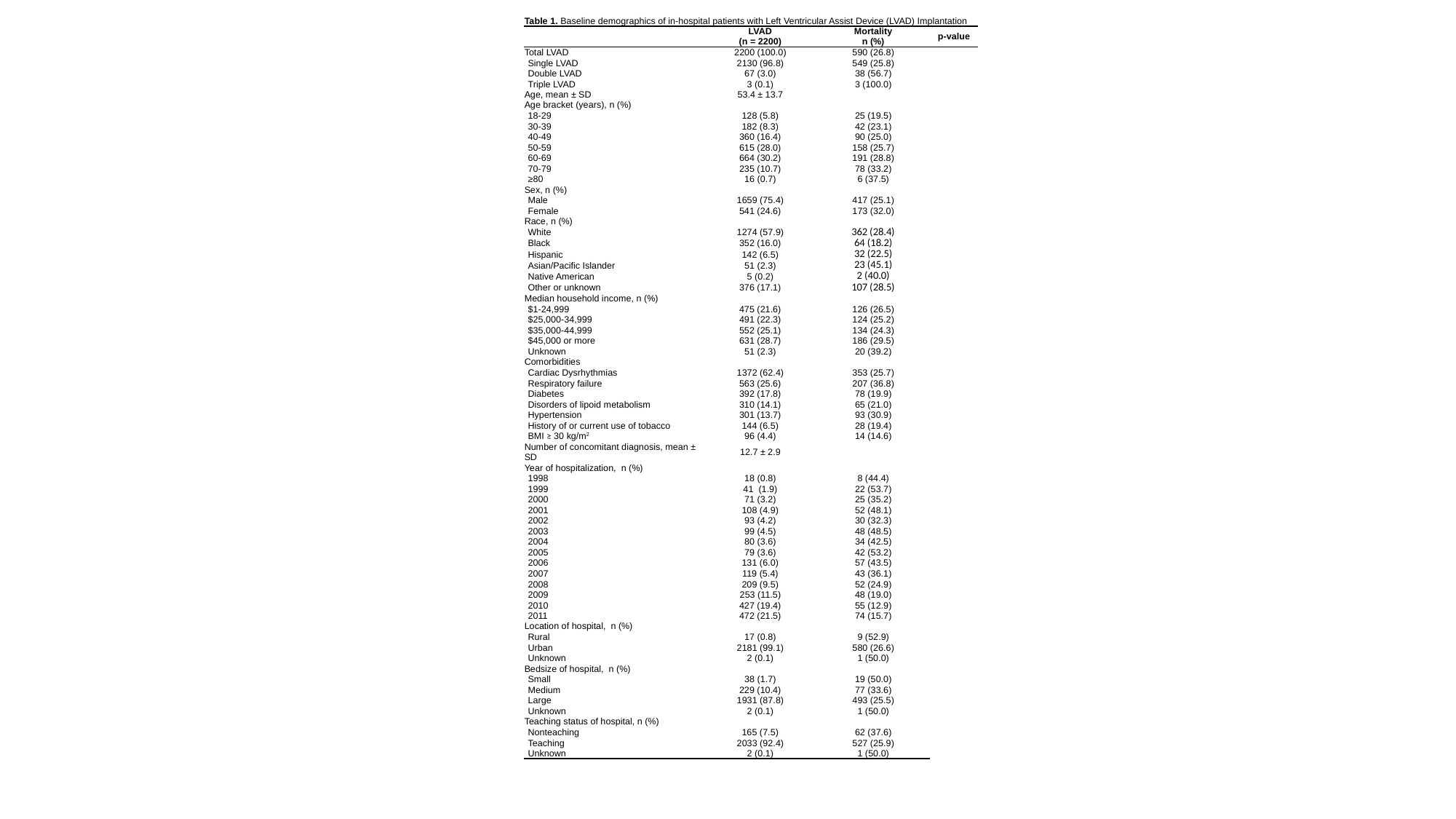

| Table 1. Baseline demographics of in-hospital patients with Left Ventricular Assist Device (LVAD) Implantation |  |  |  |
| --- | --- | --- | --- |
|  | LVAD (n = 2200) | Mortality n (%) | p-value |
| Total LVAD | 2200 (100.0) | 590 (26.8) |  |
| Single LVAD | 2130 (96.8) | 549 (25.8) |  |
| Double LVAD | 67 (3.0) | 38 (56.7) |  |
| Triple LVAD | 3 (0.1) | 3 (100.0) |  |
| Age, mean ± SD | 53.4 ± 13.7 |  |  |
| Age bracket (years), n (%) |  |  |  |
| 18-29 | 128 (5.8) | 25 (19.5) |  |
| 30-39 | 182 (8.3) | 42 (23.1) |  |
| 40-49 | 360 (16.4) | 90 (25.0) |  |
| 50-59 | 615 (28.0) | 158 (25.7) |  |
| 60-69 | 664 (30.2) | 191 (28.8) |  |
| 70-79 | 235 (10.7) | 78 (33.2) |  |
| ≥80 | 16 (0.7) | 6 (37.5) |  |
| Sex, n (%) |  |  |  |
| Male | 1659 (75.4) | 417 (25.1) |  |
| Female | 541 (24.6) | 173 (32.0) |  |
| Race, n (%) |  |  |  |
| White | 1274 (57.9) | 362 (28.4) |  |
| Black | 352 (16.0) | 64 (18.2) |  |
| Hispanic | 142 (6.5) | 32 (22.5) |  |
| Asian/Pacific Islander | 51 (2.3) | 23 (45.1) |  |
| Native American | 5 (0.2) | 2 (40.0) |  |
| Other or unknown | 376 (17.1) | 107 (28.5) |  |
| Median household income, n (%) |  |  |  |
| $1-24,999 | 475 (21.6) | 126 (26.5) |  |
| $25,000-34,999 | 491 (22.3) | 124 (25.2) |  |
| $35,000-44,999 | 552 (25.1) | 134 (24.3) |  |
| $45,000 or more | 631 (28.7) | 186 (29.5) |  |
| Unknown | 51 (2.3) | 20 (39.2) |  |
| Comorbidities |  |  |  |
| Cardiac Dysrhythmias | 1372 (62.4) | 353 (25.7) |  |
| Respiratory failure | 563 (25.6) | 207 (36.8) |  |
| Diabetes | 392 (17.8) | 78 (19.9) |  |
| Disorders of lipoid metabolism | 310 (14.1) | 65 (21.0) |  |
| Hypertension | 301 (13.7) | 93 (30.9) |  |
| History of or current use of tobacco | 144 (6.5) | 28 (19.4) |  |
| BMI ≥ 30 kg/m2 | 96 (4.4) | 14 (14.6) |  |
| Number of concomitant diagnosis, mean ± SD | 12.7 ± 2.9 |  |  |
| Year of hospitalization, n (%) |  |  |  |
| 1998 | 18 (0.8) | 8 (44.4) |  |
| 1999 | 41 (1.9) | 22 (53.7) |  |
| 2000 | 71 (3.2) | 25 (35.2) |  |
| 2001 | 108 (4.9) | 52 (48.1) |  |
| 2002 | 93 (4.2) | 30 (32.3) |  |
| 2003 | 99 (4.5) | 48 (48.5) |  |
| 2004 | 80 (3.6) | 34 (42.5) |  |
| 2005 | 79 (3.6) | 42 (53.2) |  |
| 2006 | 131 (6.0) | 57 (43.5) |  |
| 2007 | 119 (5.4) | 43 (36.1) |  |
| 2008 | 209 (9.5) | 52 (24.9) |  |
| 2009 | 253 (11.5) | 48 (19.0) |  |
| 2010 | 427 (19.4) | 55 (12.9) |  |
| 2011 | 472 (21.5) | 74 (15.7) |  |
| Location of hospital, n (%) |  |  |  |
| Rural | 17 (0.8) | 9 (52.9) |  |
| Urban | 2181 (99.1) | 580 (26.6) |  |
| Unknown | 2 (0.1) | 1 (50.0) |  |
| Bedsize of hospital, n (%) |  |  |  |
| Small | 38 (1.7) | 19 (50.0) |  |
| Medium | 229 (10.4) | 77 (33.6) |  |
| Large | 1931 (87.8) | 493 (25.5) |  |
| Unknown | 2 (0.1) | 1 (50.0) |  |
| Teaching status of hospital, n (%) |  |  |  |
| Nonteaching | 165 (7.5) | 62 (37.6) |  |
| Teaching | 2033 (92.4) | 527 (25.9) |  |
| Unknown | 2 (0.1) | 1 (50.0) |  |